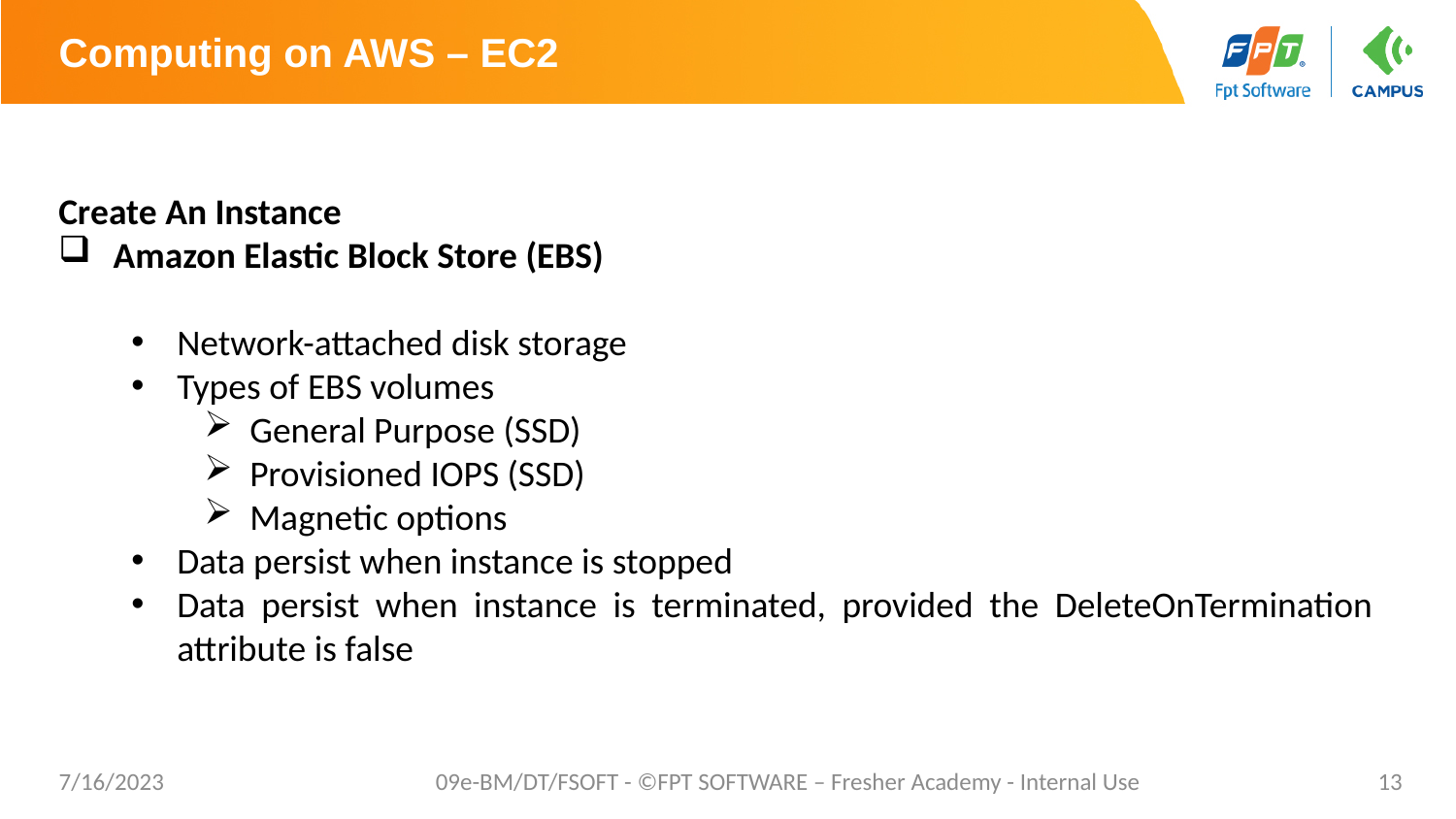

# Computing on AWS – EC2
Create An Instance
Amazon Elastic Block Store (EBS)

Network-attached disk storage
Types of EBS volumes
General Purpose (SSD)
Provisioned IOPS (SSD)
Magnetic options
Data persist when instance is stopped
Data persist when instance is terminated, provided the DeleteOnTermination attribute is false
7/16/2023
09e-BM/DT/FSOFT - ©FPT SOFTWARE – Fresher Academy - Internal Use
13